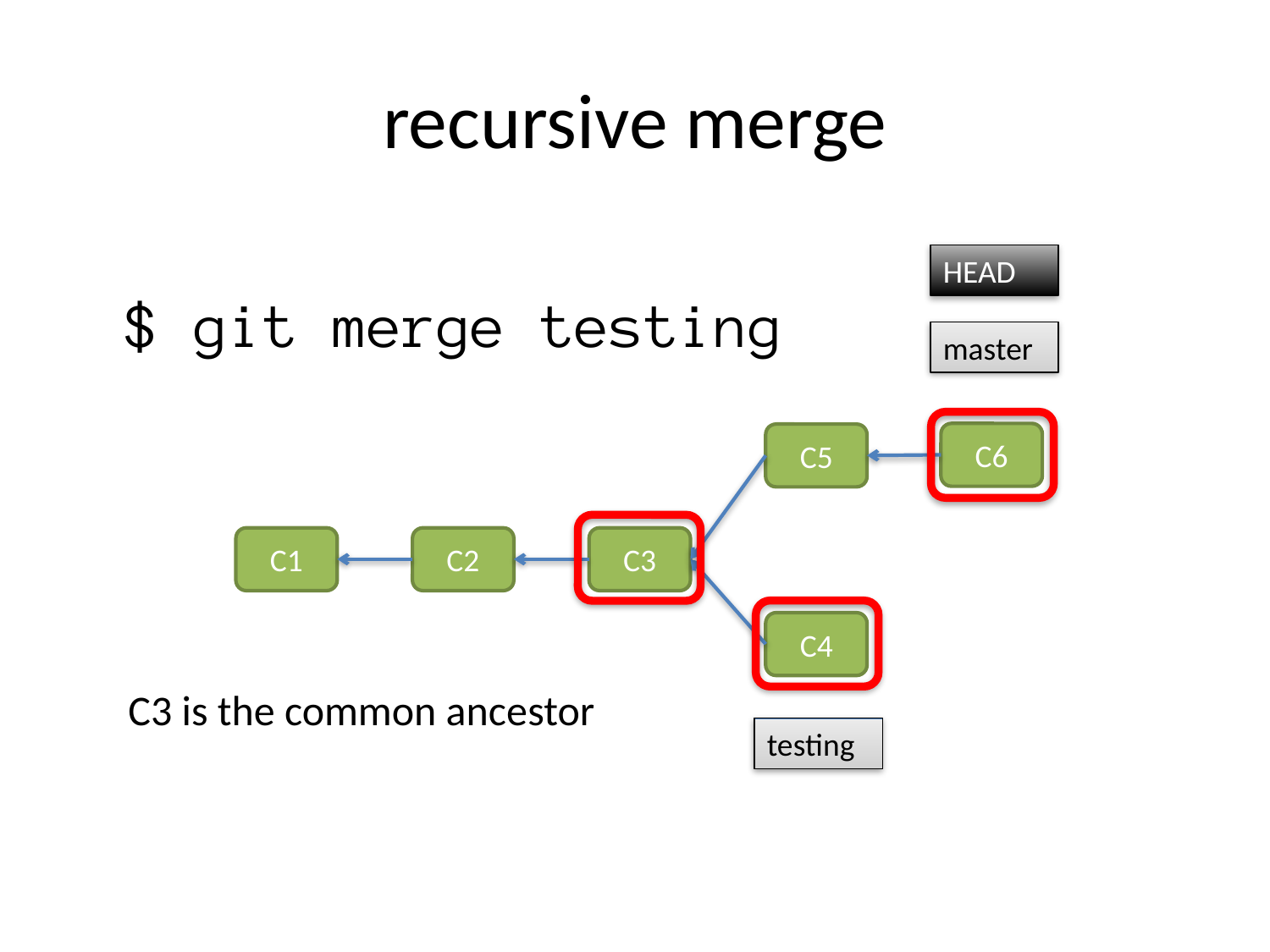

# recursive merge
HEAD
master
$ git merge testing

C6
C5

C1
C2
C3

C4
C3 is the common ancestor
testing